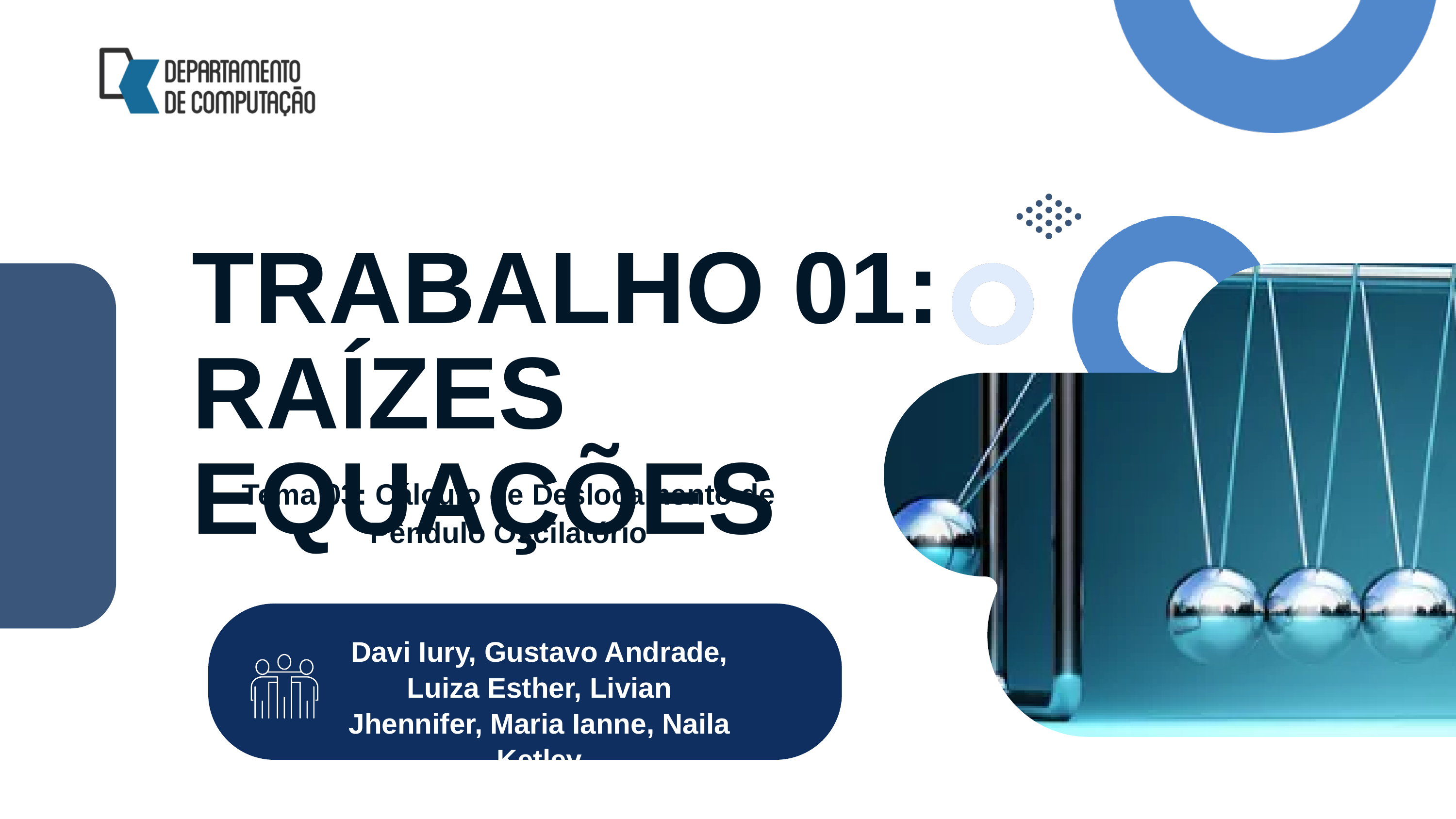

TRABALHO 01:
RAÍZES EQUAÇÕES

Tema 03: Cálculo de Deslocamento de Pêndulo Oscilatório

Davi Iury, Gustavo Andrade, Luiza Esther, Livian Jhennifer, Maria Ianne, Naila Ketley